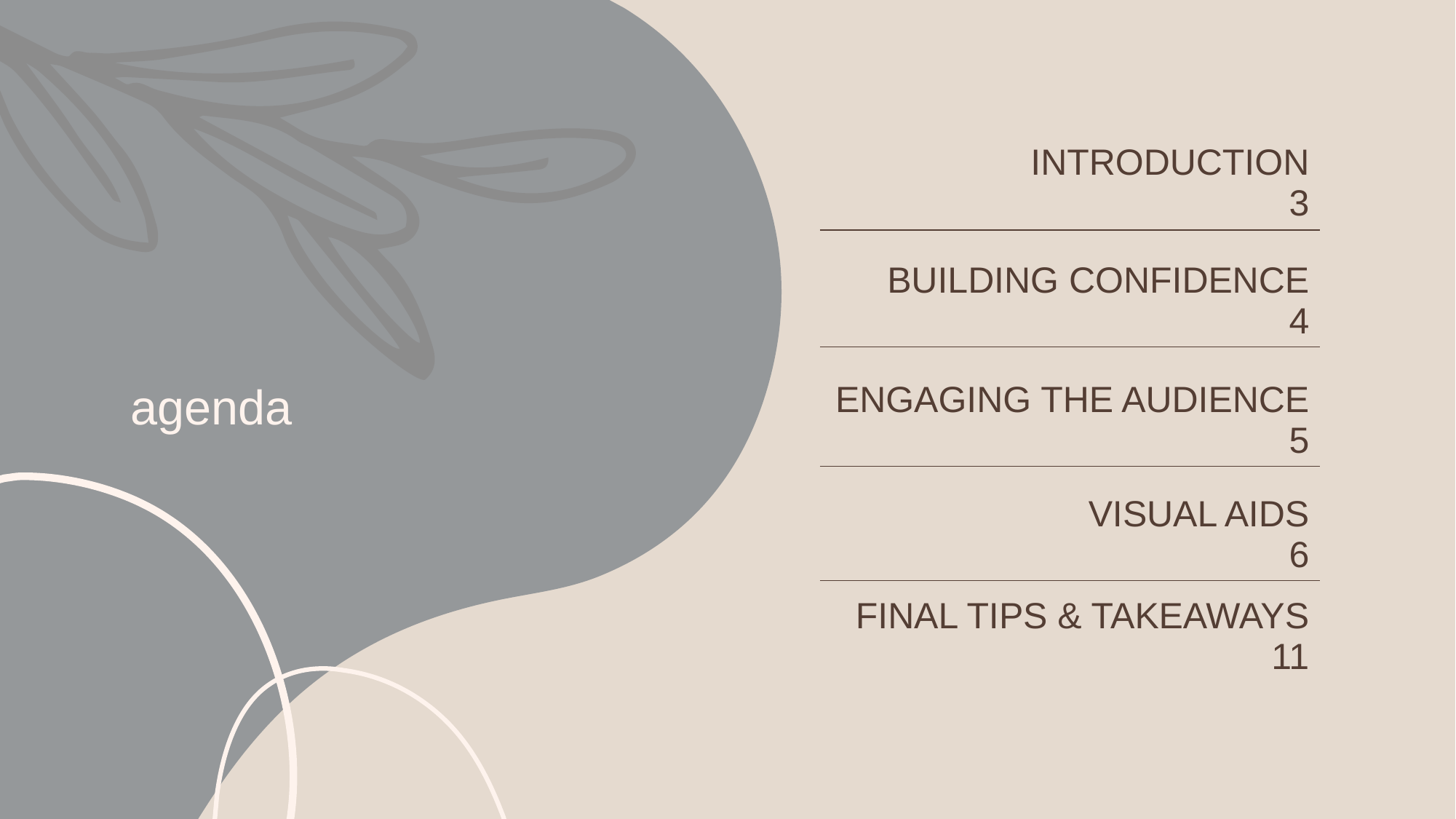

# agenda
| INTRODUCTION 3 |
| --- |
| BUILDING CONFIDENCE 4 |
| ENGAGING THE AUDIENCE 5 |
| VISUAL AIDS 6 |
| FINAL TIPS & TAKEAWAYS 11 |